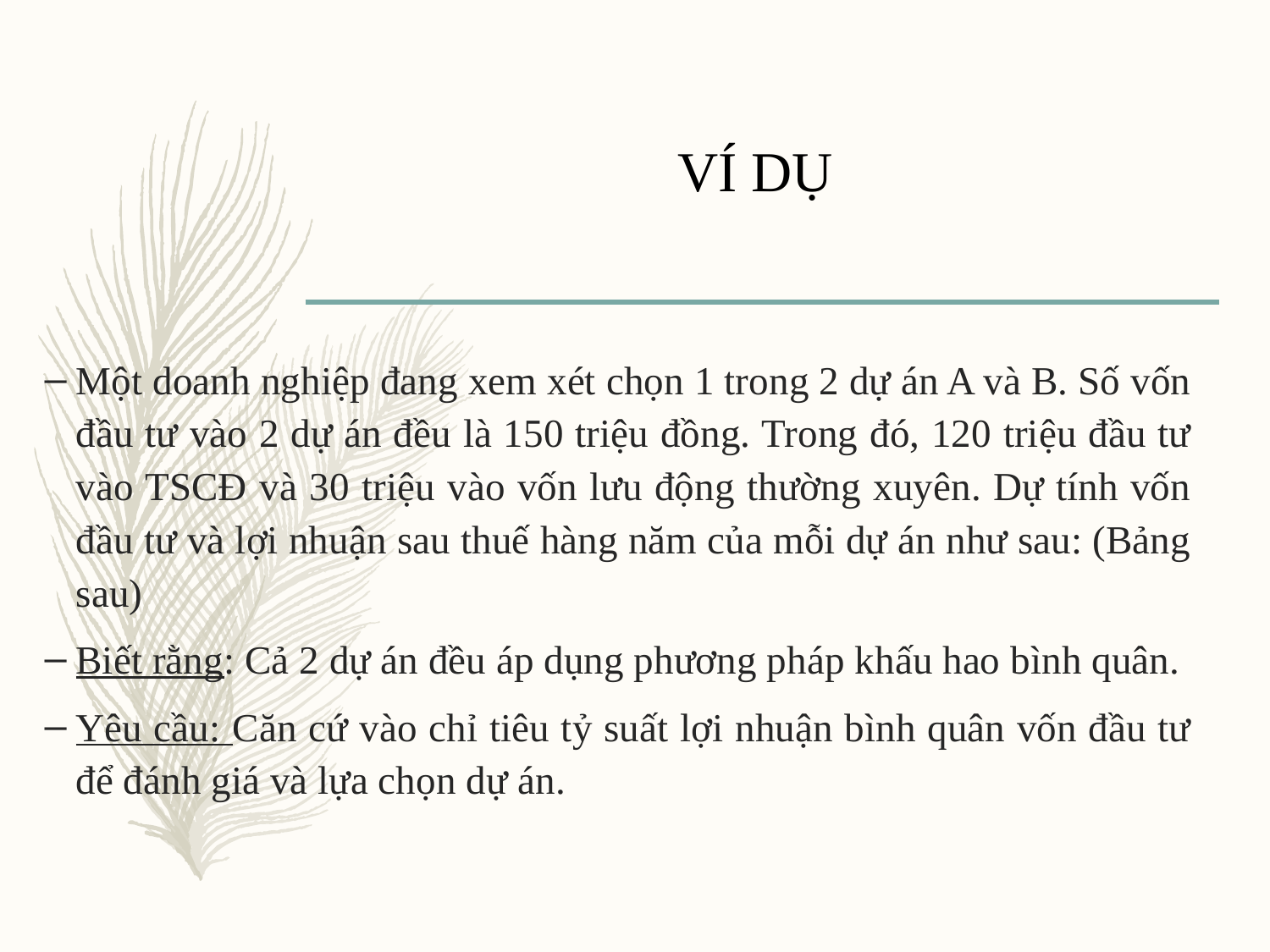

# VÍ DỤ
Một doanh nghiệp đang xem xét chọn 1 trong 2 dự án A và B. Số vốn đầu tư vào 2 dự án đều là 150 triệu đồng. Trong đó, 120 triệu đầu tư vào TSCĐ và 30 triệu vào vốn lưu động thường xuyên. Dự tính vốn đầu tư và lợi nhuận sau thuế hàng năm của mỗi dự án như sau: (Bảng sau)
Biết rằng: Cả 2 dự án đều áp dụng phương pháp khấu hao bình quân.
Yêu cầu: Căn cứ vào chỉ tiêu tỷ suất lợi nhuận bình quân vốn đầu tư để đánh giá và lựa chọn dự án.